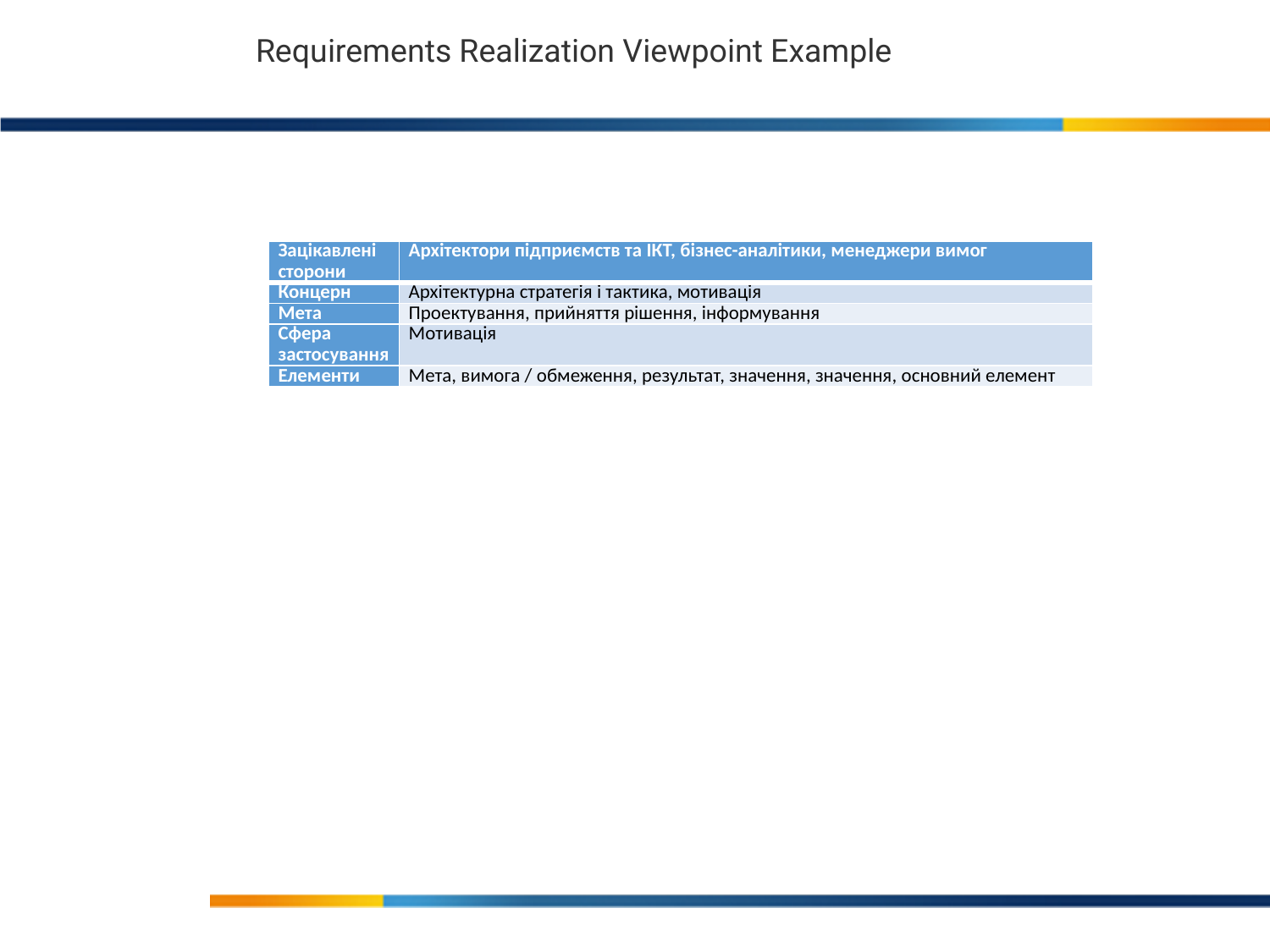

Requirements Realization Viewpoint Example
| Зацікавлені сторони | Архітектори підприємств та ІКТ, бізнес-аналітики, менеджери вимог |
| --- | --- |
| Концерн | Архітектурна стратегія і тактика, мотивація |
| Мета | Проектування, прийняття рішення, інформування |
| Сфера застосування | Мотивація |
| Елементи | Мета, вимога / обмеження, результат, значення, значення, основний елемент |